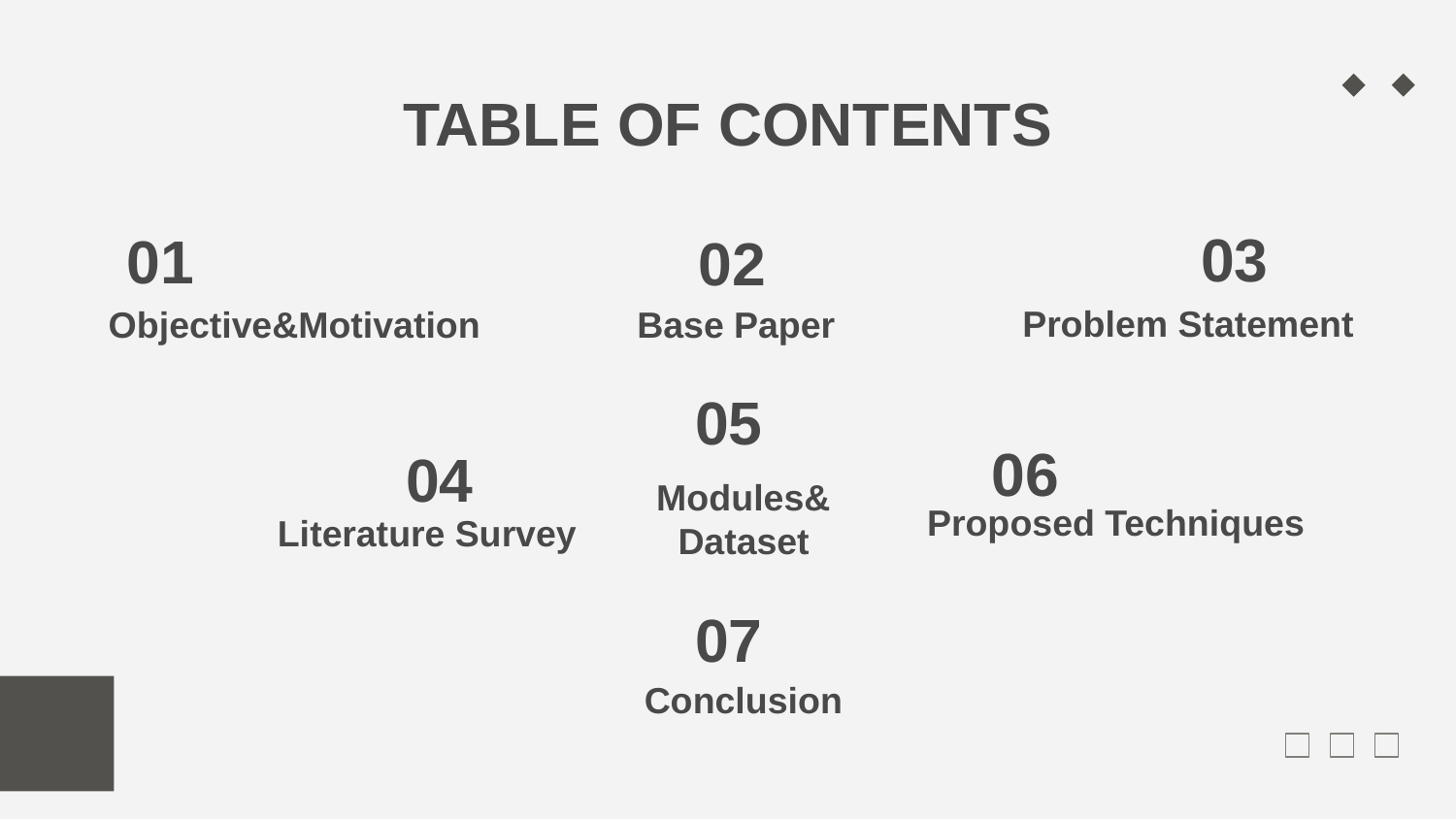

# TABLE OF CONTENTS
03
01
02
Problem Statement
Objective&Motivation
Base Paper
05
06
04
Modules&
Dataset
Proposed Techniques
Literature Survey
07
Conclusion